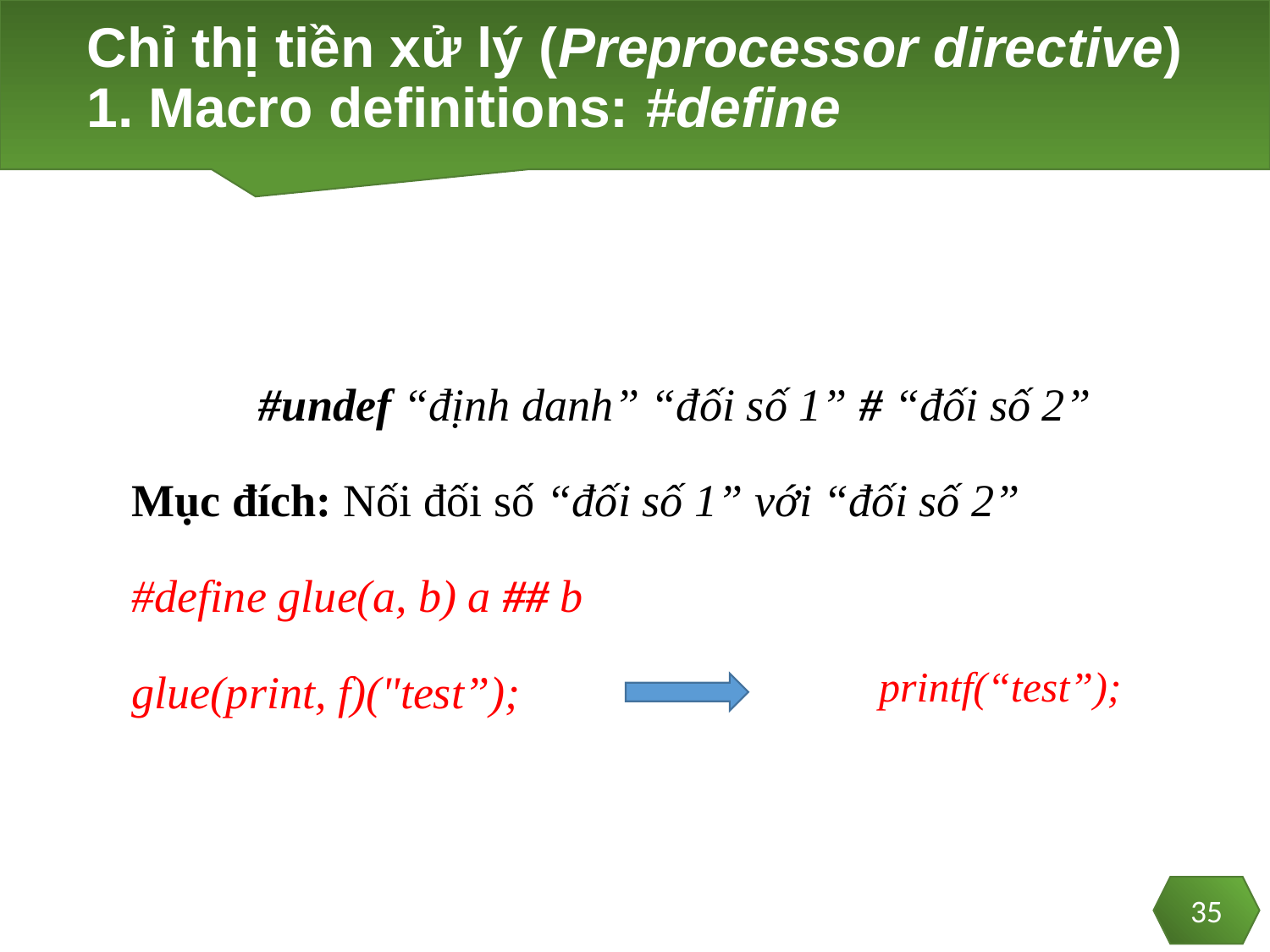

# Chỉ thị tiền xử lý (Preprocessor directive) 1. Macro definitions: #define
	#undef “định danh” “đối số 1” # “đối số 2”
Mục đích: Nối đối số “đối số 1” với “đối số 2”
#define glue(a, b) a ## b
glue(print, f)("test”);
printf(“test”);